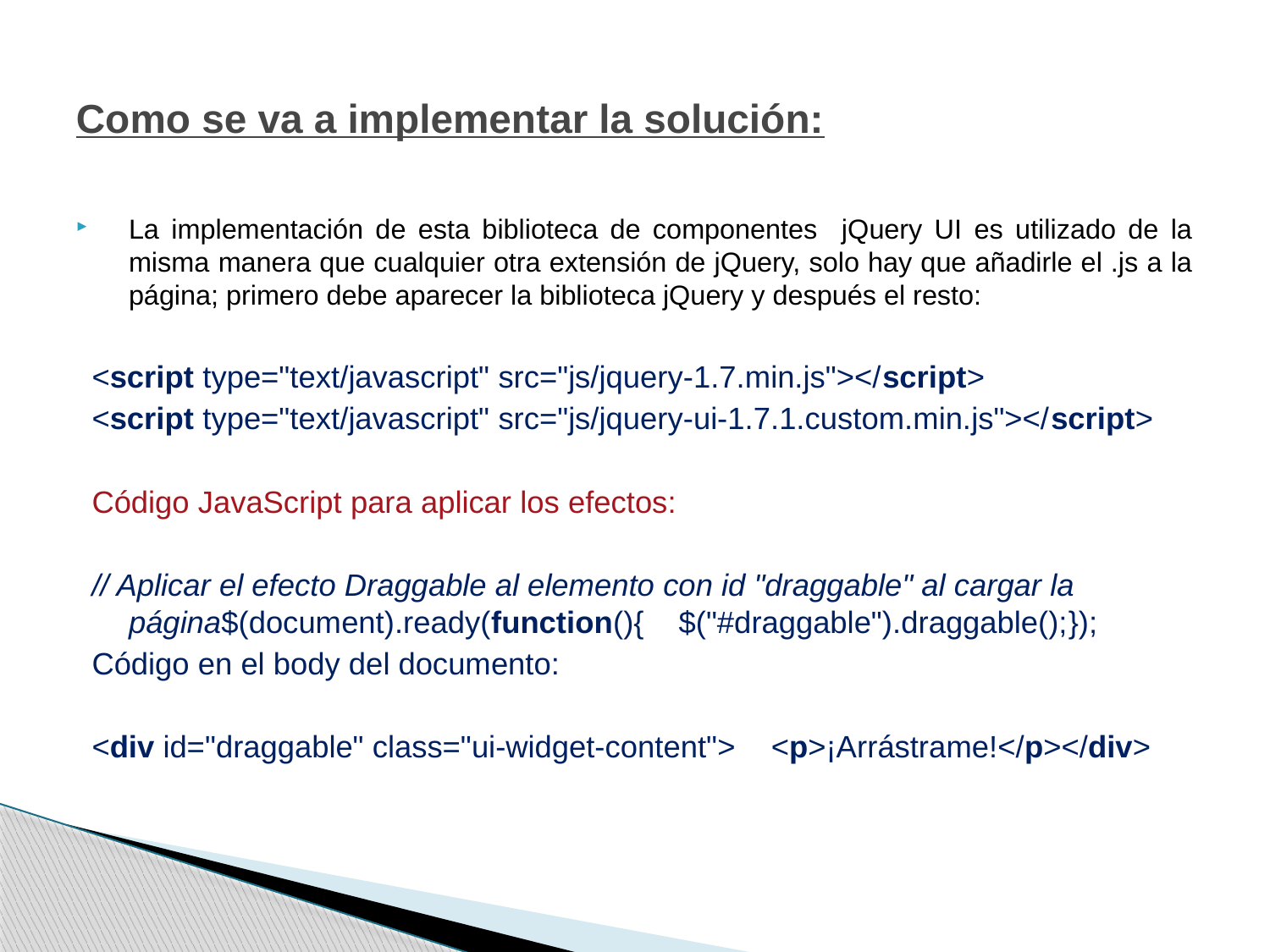

# Como se va a implementar la solución:
La implementación de esta biblioteca de componentes  jQuery UI es utilizado de la misma manera que cualquier otra extensión de jQuery, solo hay que añadirle el .js a la página; primero debe aparecer la biblioteca jQuery y después el resto:

<script type="text/javascript" src="js/jquery-1.7.min.js"></script>
<script type="text/javascript" src="js/jquery-ui-1.7.1.custom.min.js"></script>

Código JavaScript para aplicar los efectos:

// Aplicar el efecto Draggable al elemento con id "draggable" al cargar la página$(document).ready(function(){    $("#draggable").draggable();});
Código en el body del documento:

<div id="draggable" class="ui-widget-content">    <p>¡Arrástrame!</p></div>